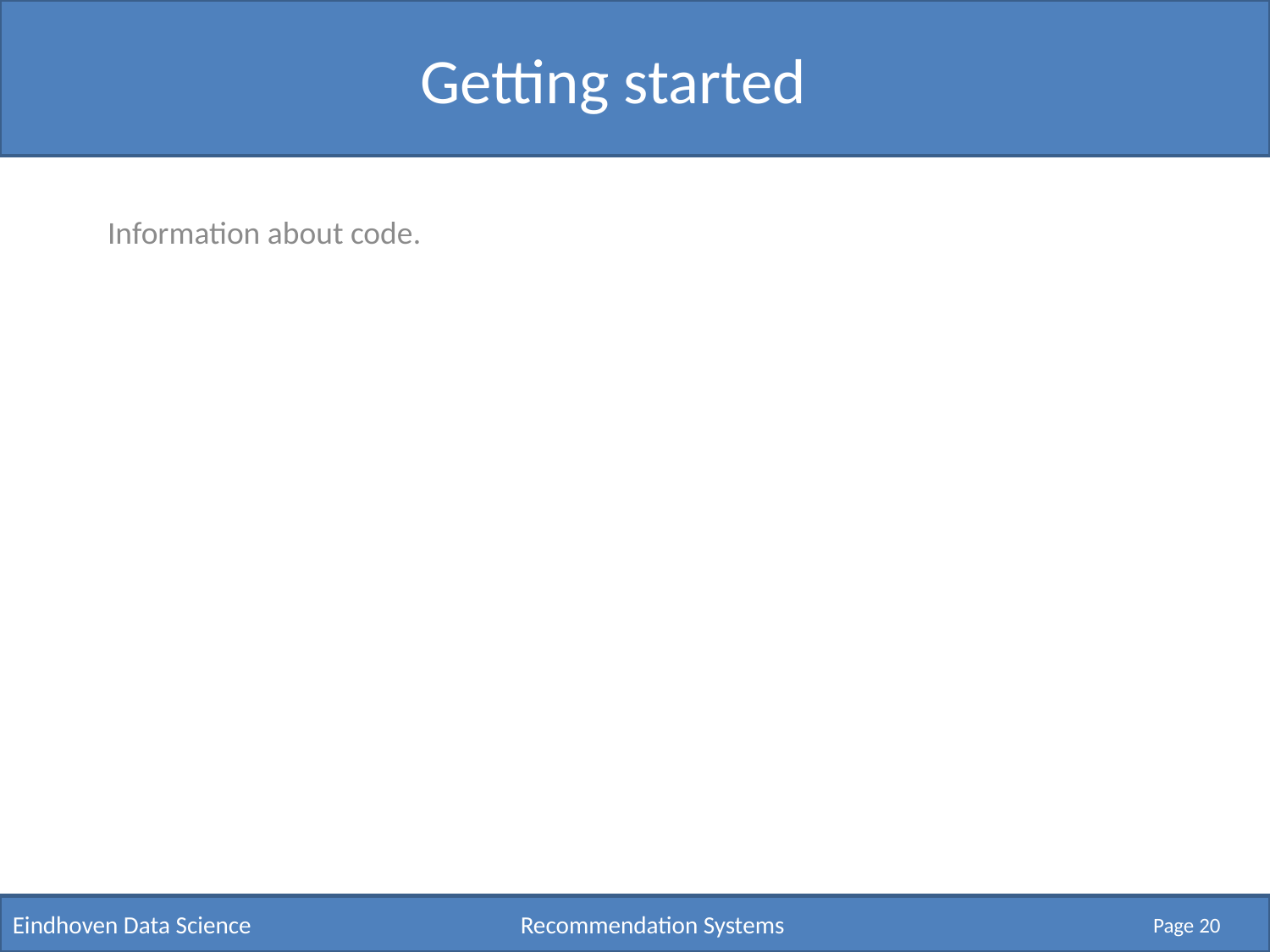

# Getting started
Information about code.

Eindhoven Data Science 			Recommendation Systems
Page 20